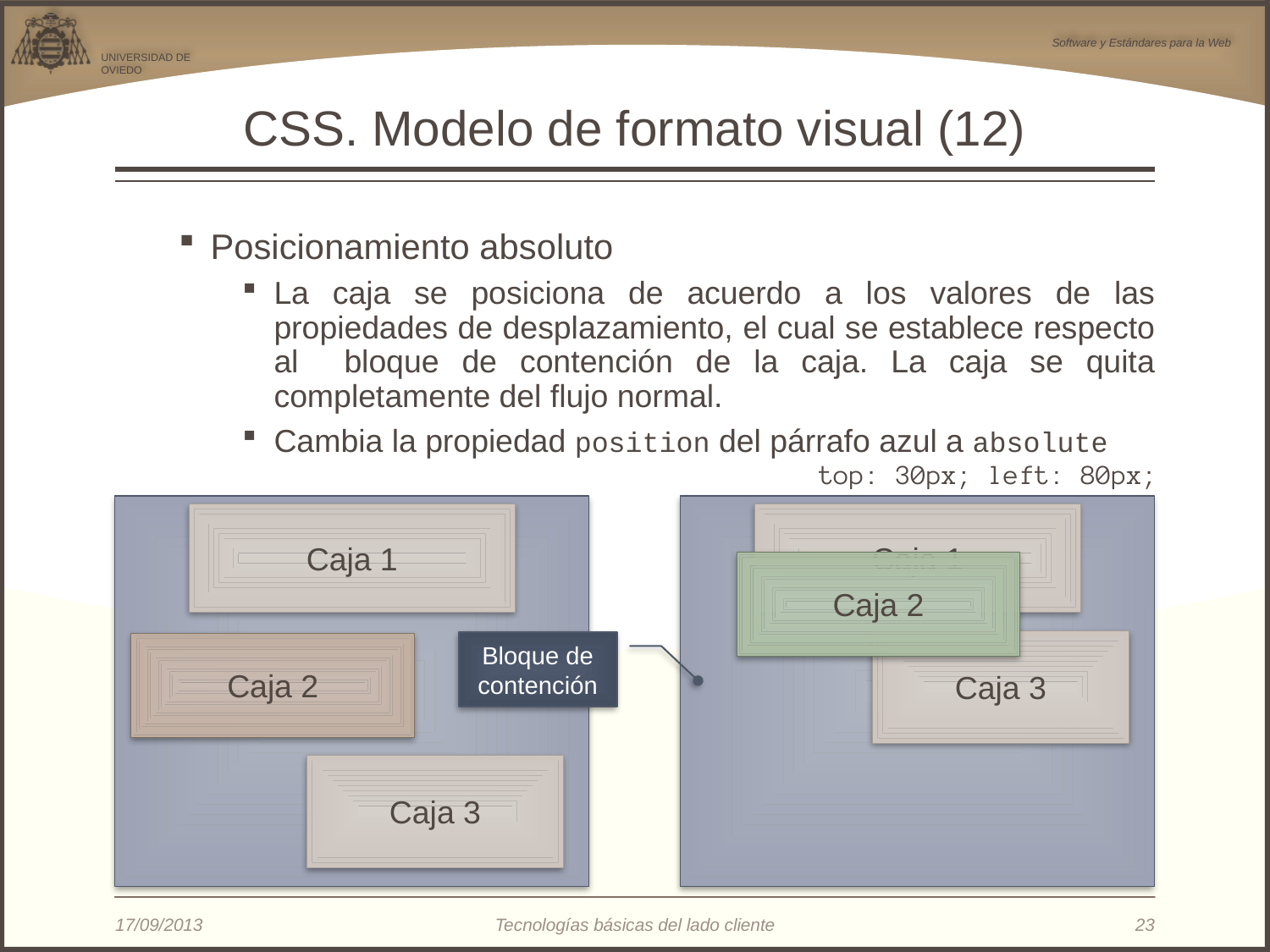

# CSS. Modelo de formato visual (12)
Posicionamiento absoluto
La caja se posiciona de acuerdo a los valores de las propiedades de desplazamiento, el cual se establece respecto al  bloque de contención de la caja. La caja se quita completamente del flujo normal.
Cambia la propiedad position del párrafo azul a absolute
top: 30px; left: 80px;

Caja 1
Caja 1
Caja 2
Caja 3
Bloque de contención
Caja 2
Caja 3
Tecnologías básicas del lado cliente
17/09/2013
23